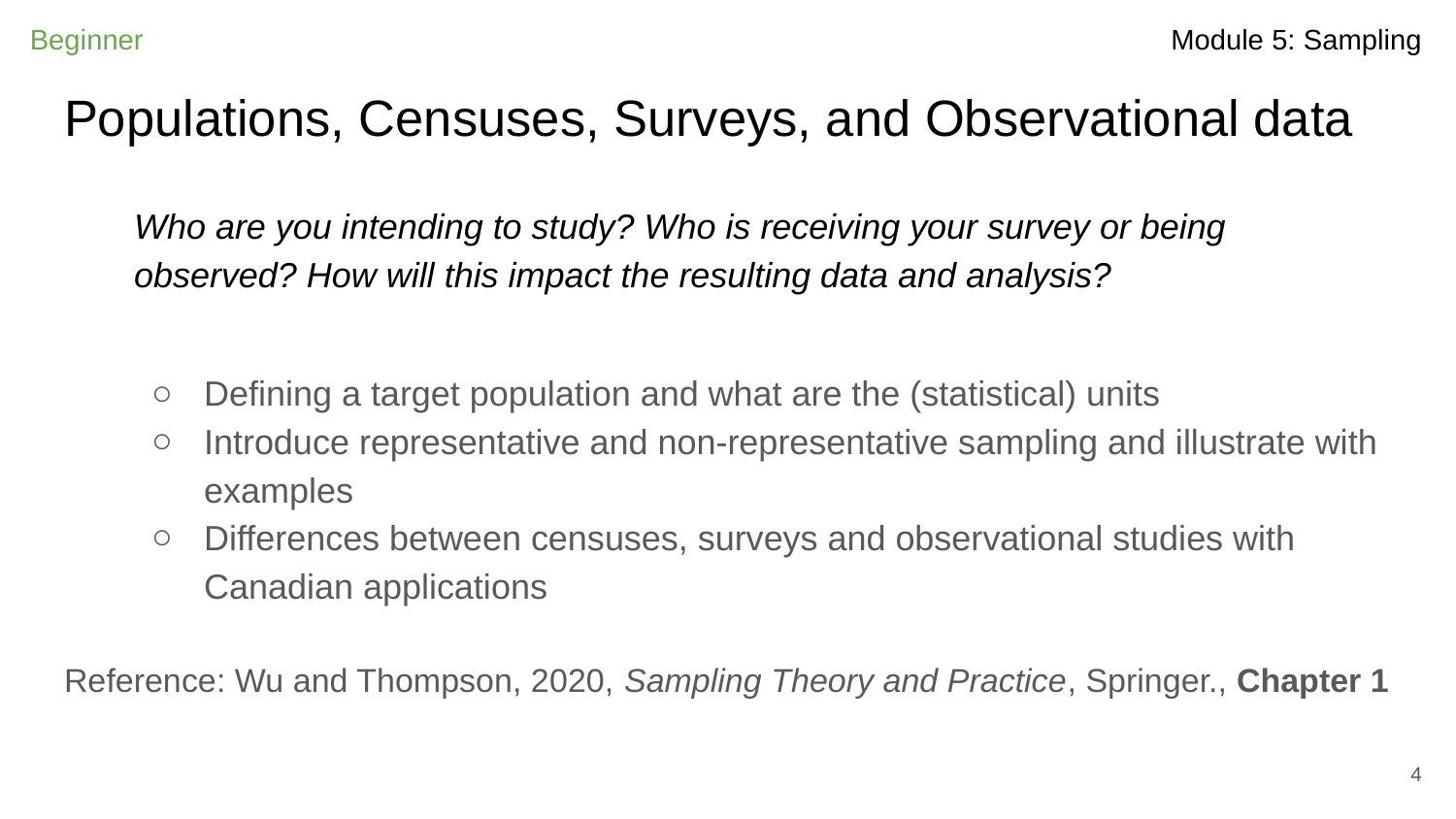

Beginner
# Populations, Censuses, Surveys, and Observational data
Who are you intending to study? Who is receiving your survey or being observed? How will this impact the resulting data and analysis?

Defining a target population and what are the (statistical) units
Introduce representative and non-representative sampling and illustrate with examples
Differences between censuses, surveys and observational studies with Canadian applications

Reference: Wu and Thompson, 2020, Sampling Theory and Practice, Springer., Chapter 1
4